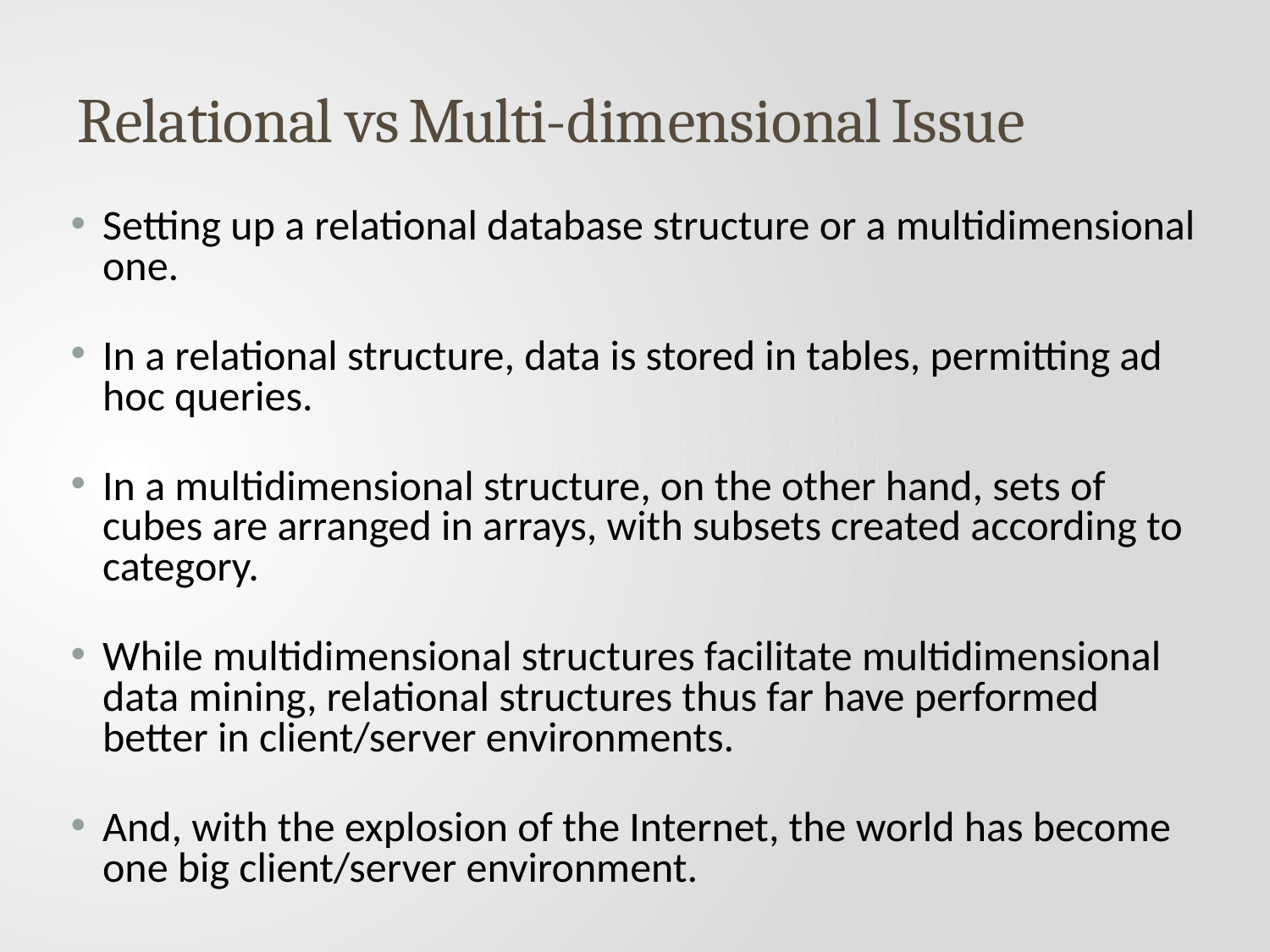

# Relational vs Multi-dimensional Issue
Setting up a relational database structure or a multidimensional one.
In a relational structure, data is stored in tables, permitting ad hoc queries.
In a multidimensional structure, on the other hand, sets of cubes are arranged in arrays, with subsets created according to category.
While multidimensional structures facilitate multidimensional data mining, relational structures thus far have performed better in client/server environments.
And, with the explosion of the Internet, the world has become one big client/server environment.